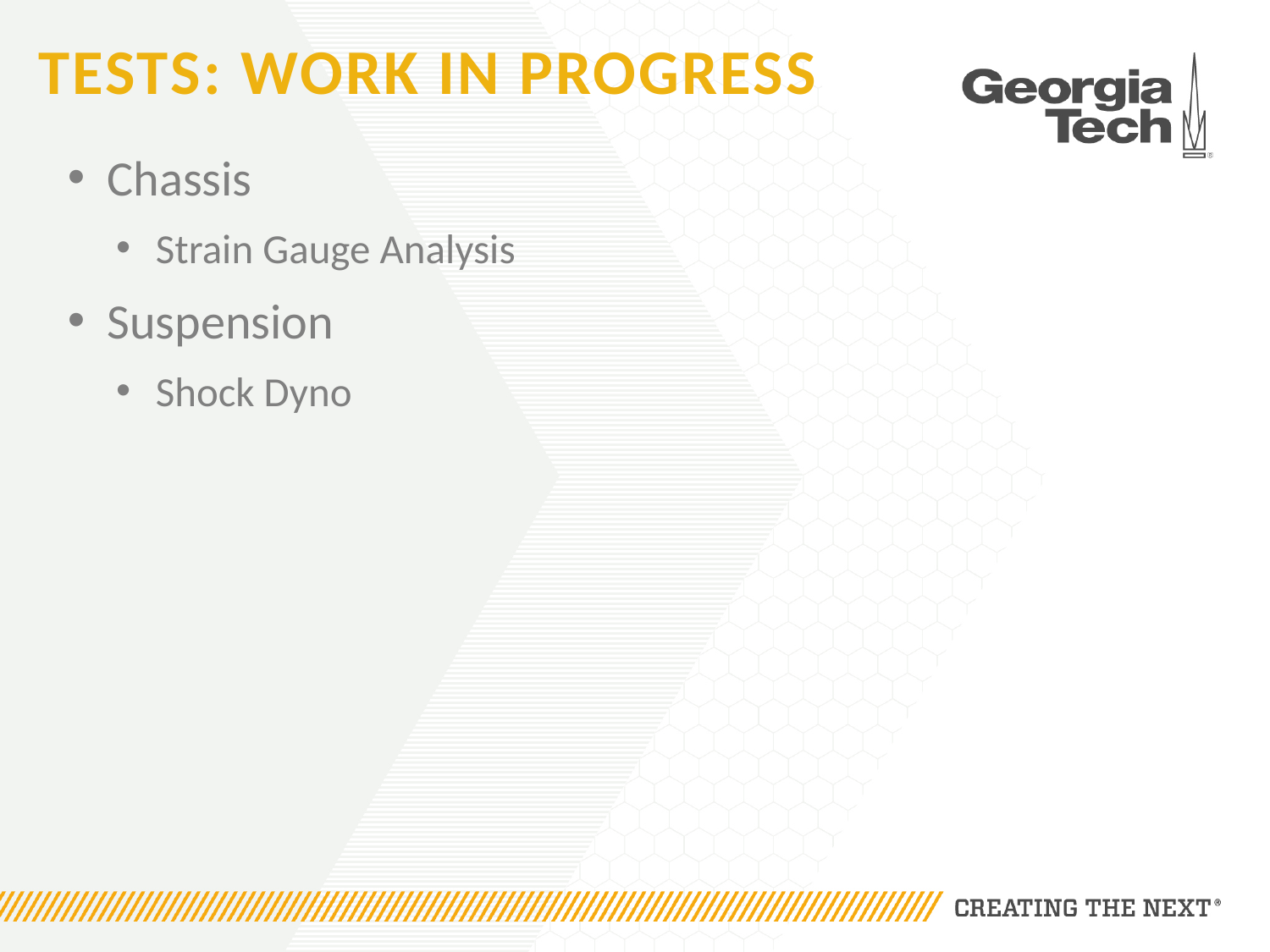

# Tests: Work in Progress
Chassis
Strain Gauge Analysis
Suspension
Shock Dyno